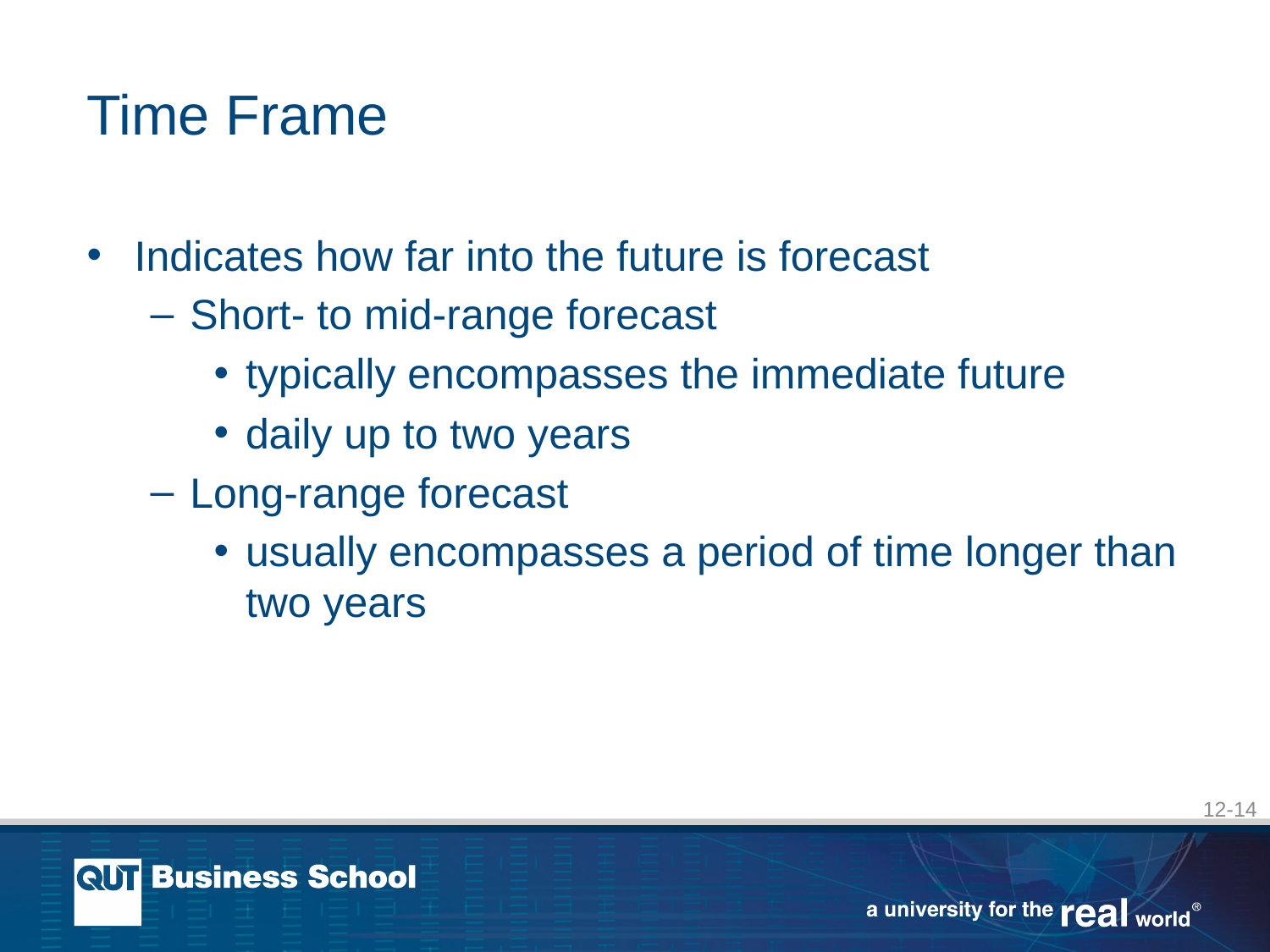

# Time Frame
Indicates how far into the future is forecast
Short- to mid-range forecast
typically encompasses the immediate future
daily up to two years
Long-range forecast
usually encompasses a period of time longer than two years
12-14